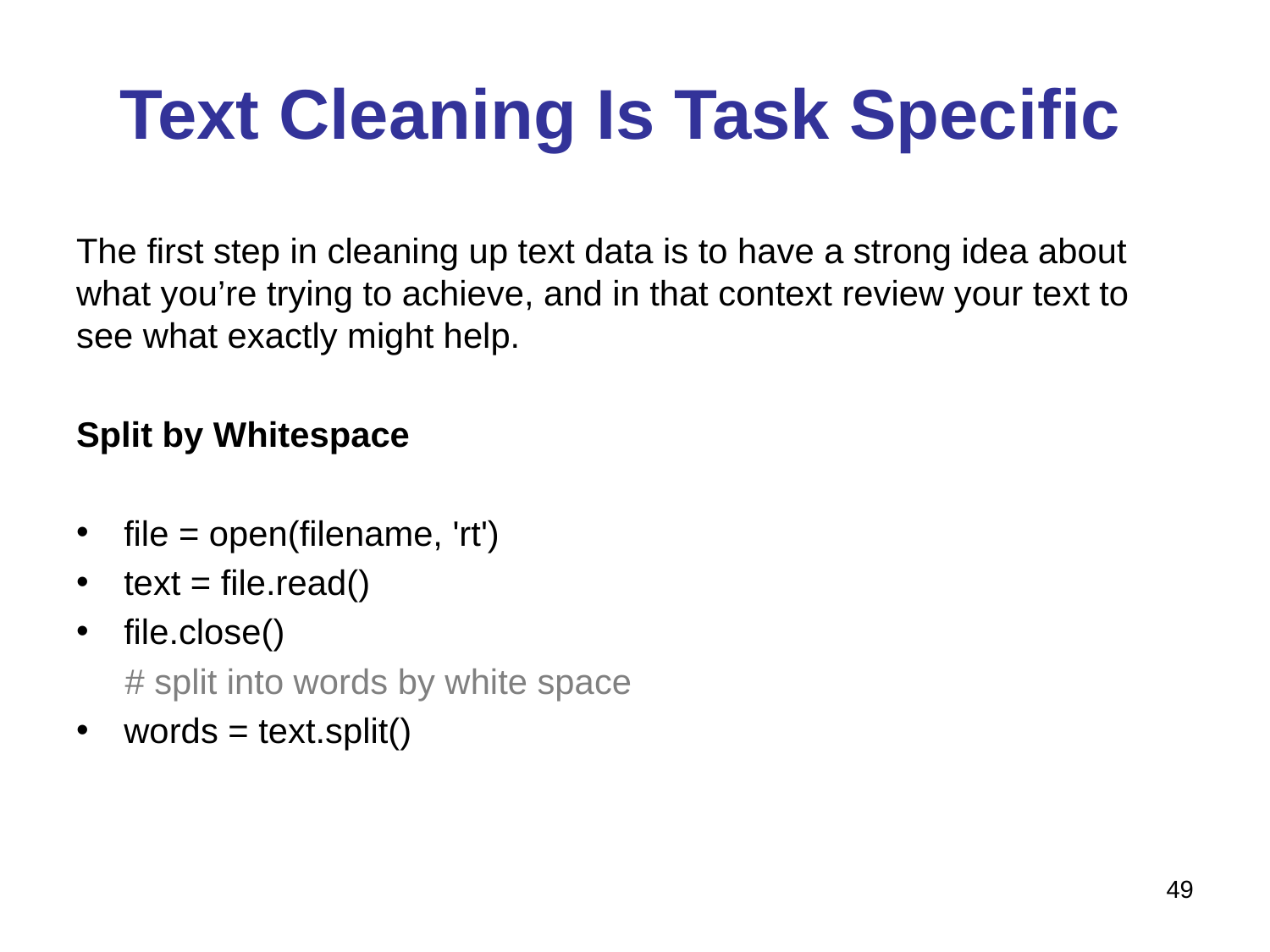

# Text Cleaning Is Task Specific

The first step in cleaning up text data is to have a strong idea about what you’re trying to achieve, and in that context review your text to see what exactly might help.

Split by Whitespace

file = open(filename, 'rt')
text = file.read()
file.close()
     # split into words by white space
words = text.split()

49